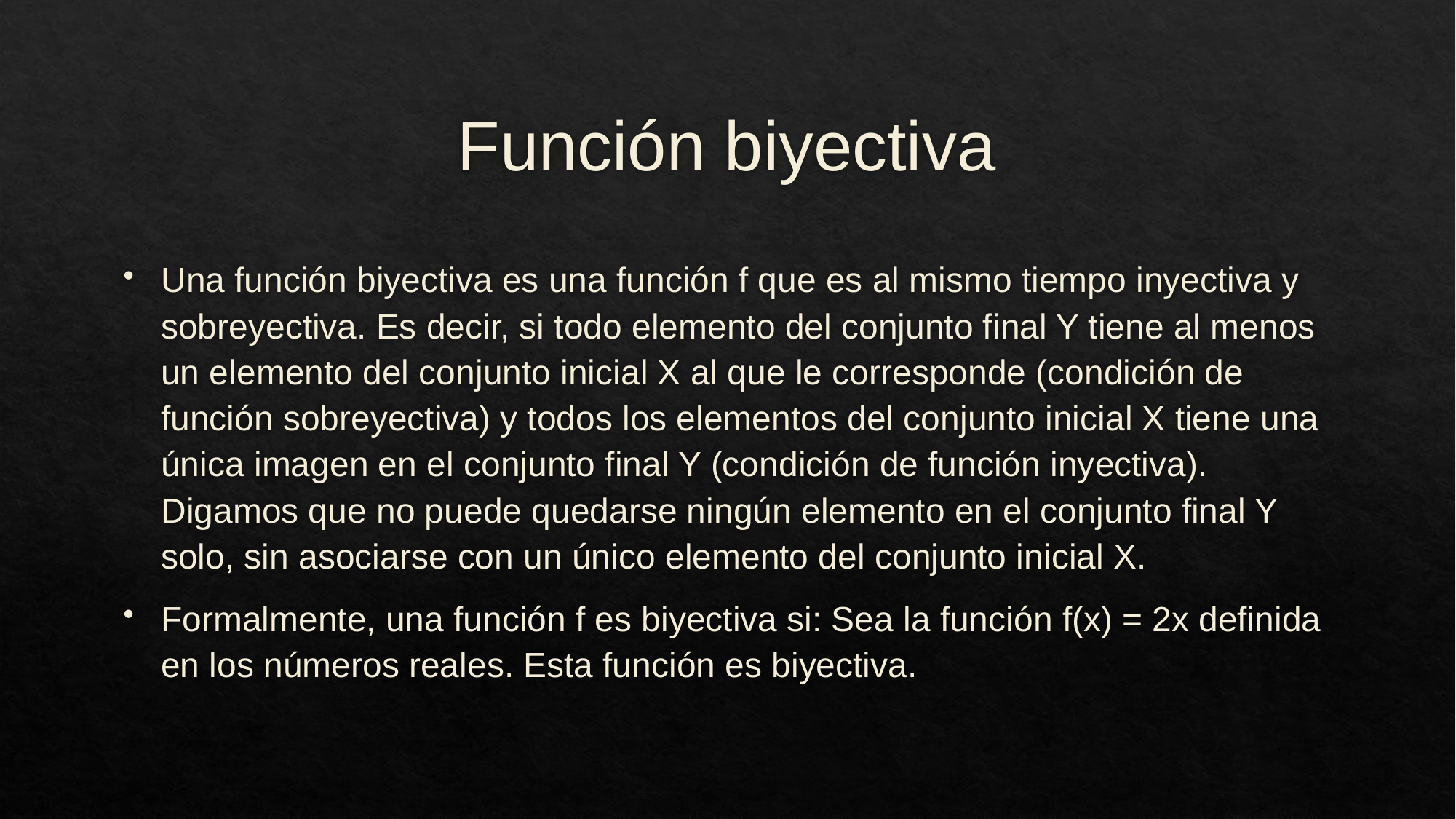

# Función biyectiva
Una función biyectiva es una función f que es al mismo tiempo inyectiva y sobreyectiva. Es decir, si todo elemento del conjunto final Y tiene al menos un elemento del conjunto inicial X al que le corresponde (condición de función sobreyectiva) y todos los elementos del conjunto inicial X tiene una única imagen en el conjunto final Y (condición de función inyectiva). Digamos que no puede quedarse ningún elemento en el conjunto final Y solo, sin asociarse con un único elemento del conjunto inicial X.
Formalmente, una función f es biyectiva si: Sea la función f(x) = 2x definida en los números reales. Esta función es biyectiva.